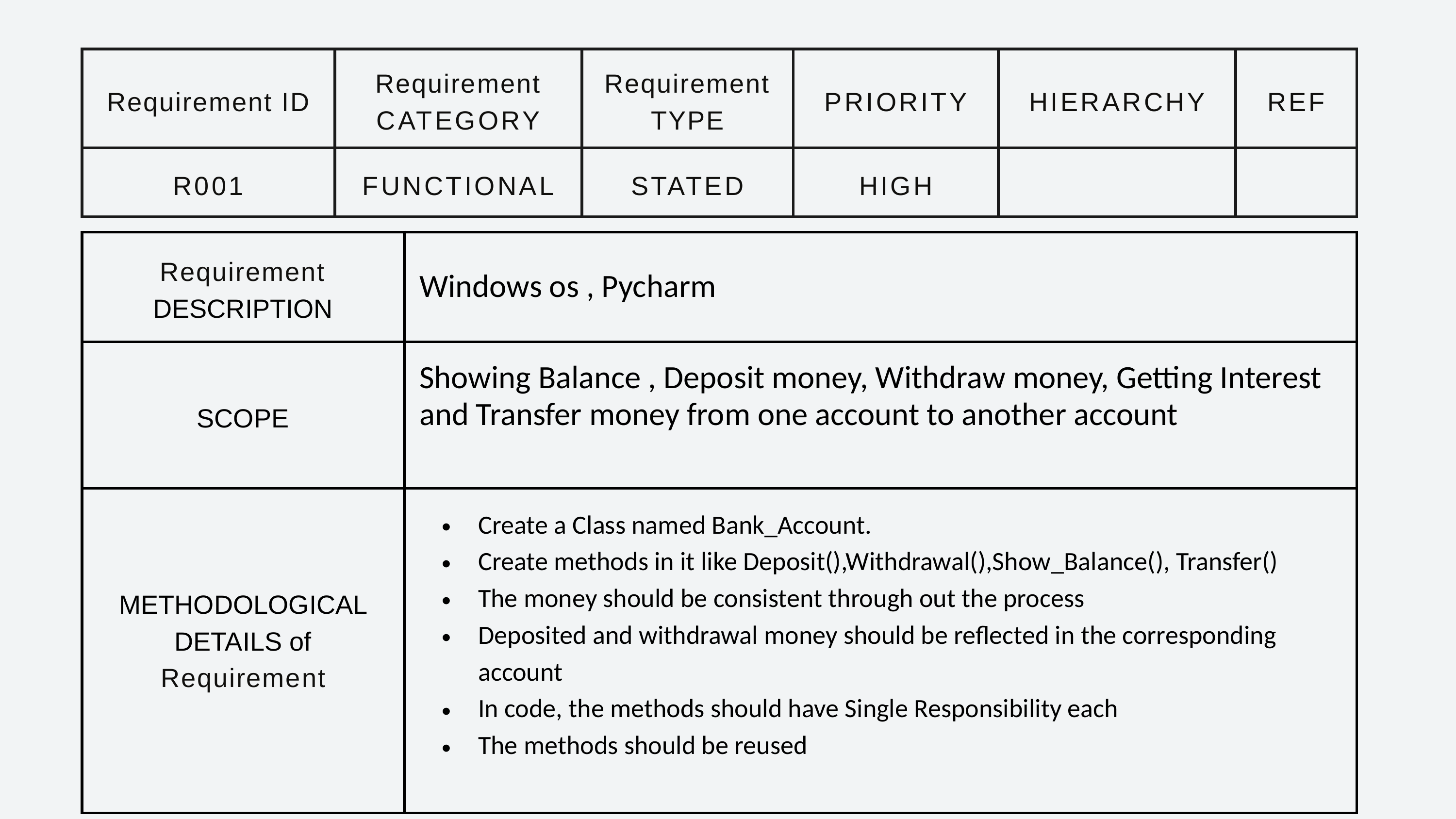

| Requirement ID | Requirement CATEGORY | Requirement TYPE | PRIORITY | HIERARCHY | REF |
| --- | --- | --- | --- | --- | --- |
| R001 | FUNCTIONAL | STATED | HIGH |  |  |
| Requirement DESCRIPTION | Windows os , Pycharm |
| --- | --- |
| SCOPE | Showing Balance , Deposit money, Withdraw money, Getting Interest and Transfer money from one account to another account |
| METHODOLOGICAL DETAILS of Requirement | Create a Class named Bank\_Account. Create methods in it like Deposit(),Withdrawal(),Show\_Balance(), Transfer() The money should be consistent through out the process Deposited and withdrawal money should be reflected in the corresponding account In code, the methods should have Single Responsibility each The methods should be reused |